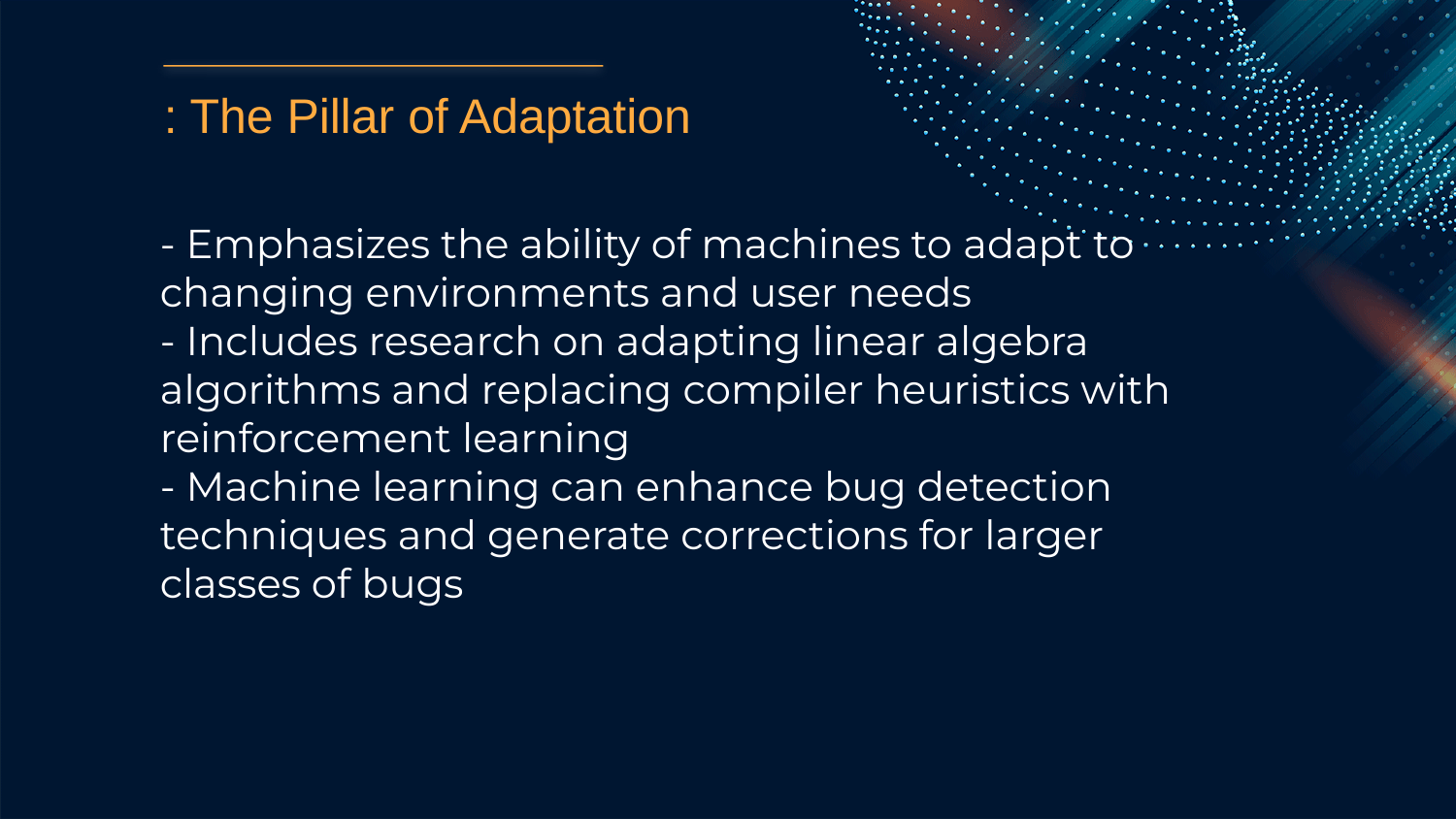

: The Pillar of Adaptation
- Emphasizes the ability of machines to adapt to changing environments and user needs
- Includes research on adapting linear algebra algorithms and replacing compiler heuristics with reinforcement learning
- Machine learning can enhance bug detection techniques and generate corrections for larger classes of bugs